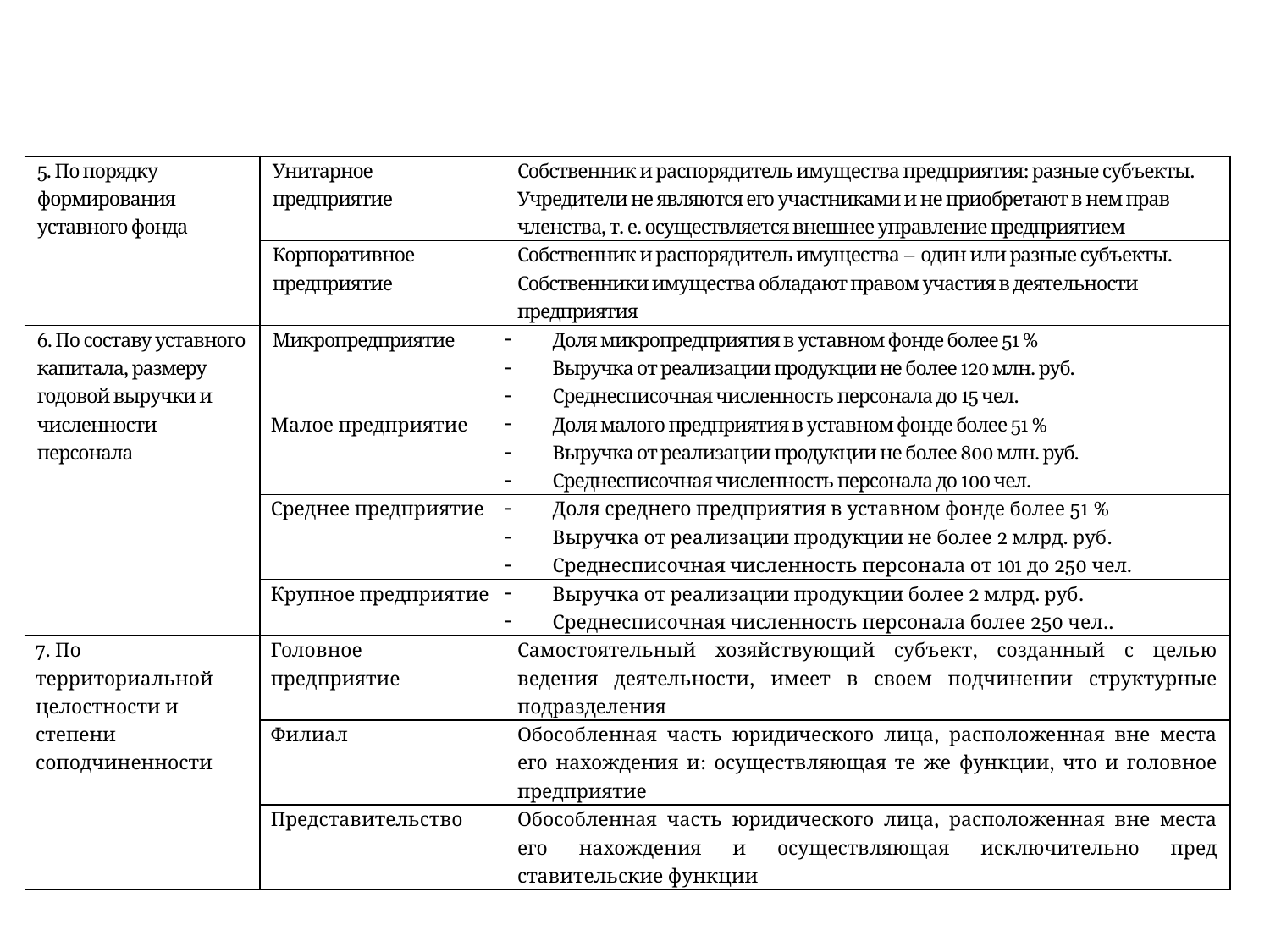

| 5. По порядку формирования уставного фонда | Унитарное предприятие | Собственник и распорядитель имущества предприятия: разные субъекты. Учредители не являются его участниками и не приобретают в нем прав членства, т. е. осуществляется внешнее управление предприятием |
| --- | --- | --- |
|  | Корпоративное предприятие | Собственник и распорядитель имущества – один или разные субъекты. Собственники имущества обладают правом участия в деятельности предприятия |
| 6. По составу уставного капитала, размеру годовой выручки и численности персонала | Микропредприятие | Доля микропредприятия в уставном фонде более 51 % Выручка от реализации продукции не более 120 млн. руб. Среднесписочная численность персо­нала до 15 чел. |
|  | Малое предпри­ятие | Доля малого предприятия в уставном фонде более 51 % Выручка от реализации продукции не более 800 млн. руб. Среднесписочная численность персонала до 100 чел. |
|  | Среднее предприятие | Доля среднего предприятия в уставном фонде более 51 % Выручка от реализации продукции не более 2 млрд. руб. Среднесписочная численность персонала от 101 до 250 чел. |
|  | Крупное предприятие | Выручка от реализации продукции более 2 млрд. руб. Среднесписочная численность персонала более 250 чел.. |
| 7. По территориальной целостности и степени соподчиненности | Головное предприятие | Самостоятельный хозяйствующий субъ­ект, созданный с целью ведения деятельности, имеет в своем подчинении структурные подразделения |
|  | Филиал | Обособленная часть юридического лица, расположенная вне места его нахождения и: осуществляющая те же функции, что и головное предприятие |
|  | Представительство | Обособленная часть юридического лица, расположенная вне места его нахождения и осуществляющая исключительно пред­ставительские функции |